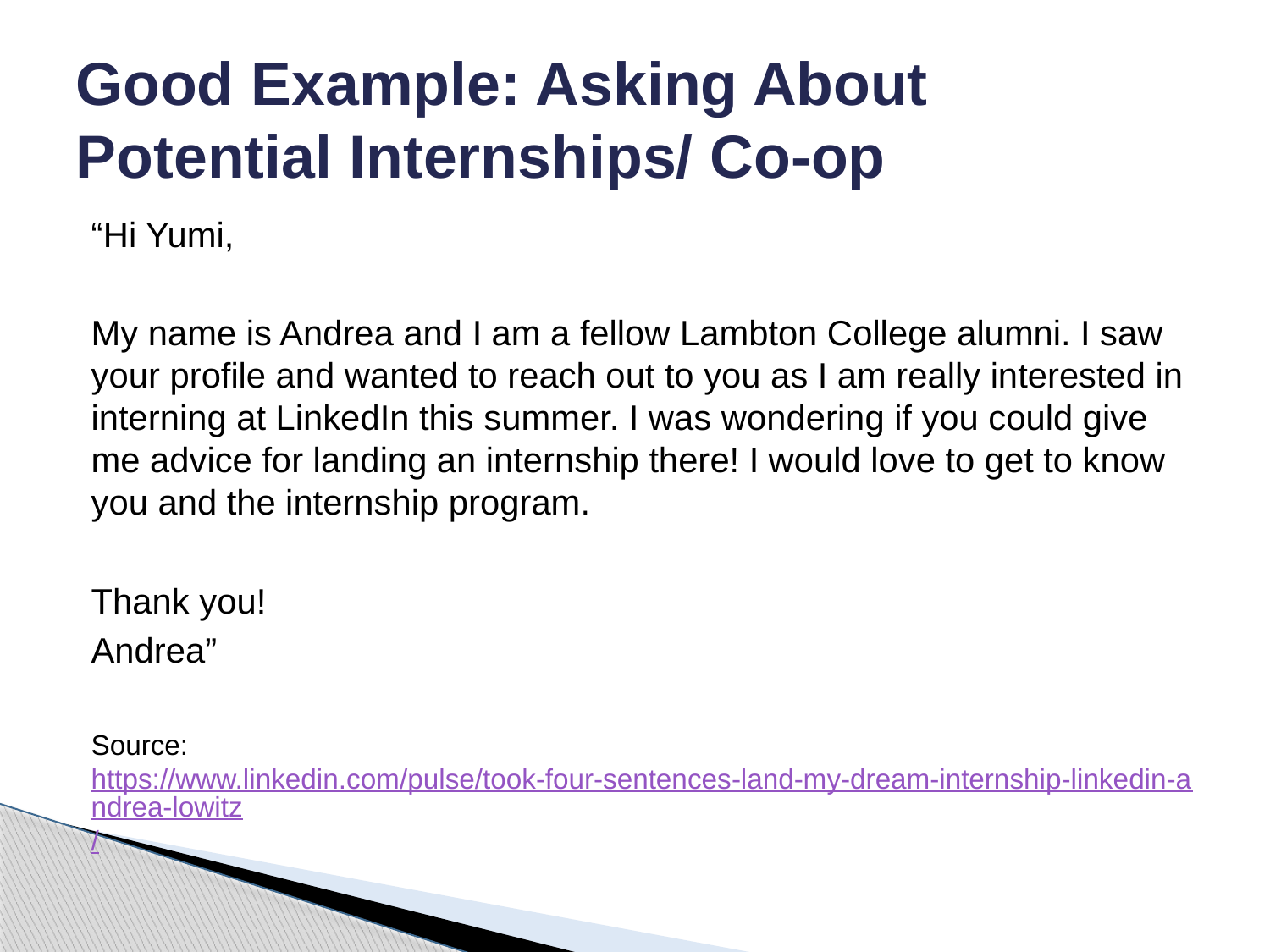

# Good Example: Asking About Potential Internships/ Co-op
“Hi Yumi,

My name is Andrea and I am a fellow Lambton College alumni. I saw your profile and wanted to reach out to you as I am really interested in interning at LinkedIn this summer. I was wondering if you could give me advice for landing an internship there! I would love to get to know you and the internship program.

Thank you!
Andrea”

Source: https://www.linkedin.com/pulse/took-four-sentences-land-my-dream-internship-linkedin-andrea-lowitz/